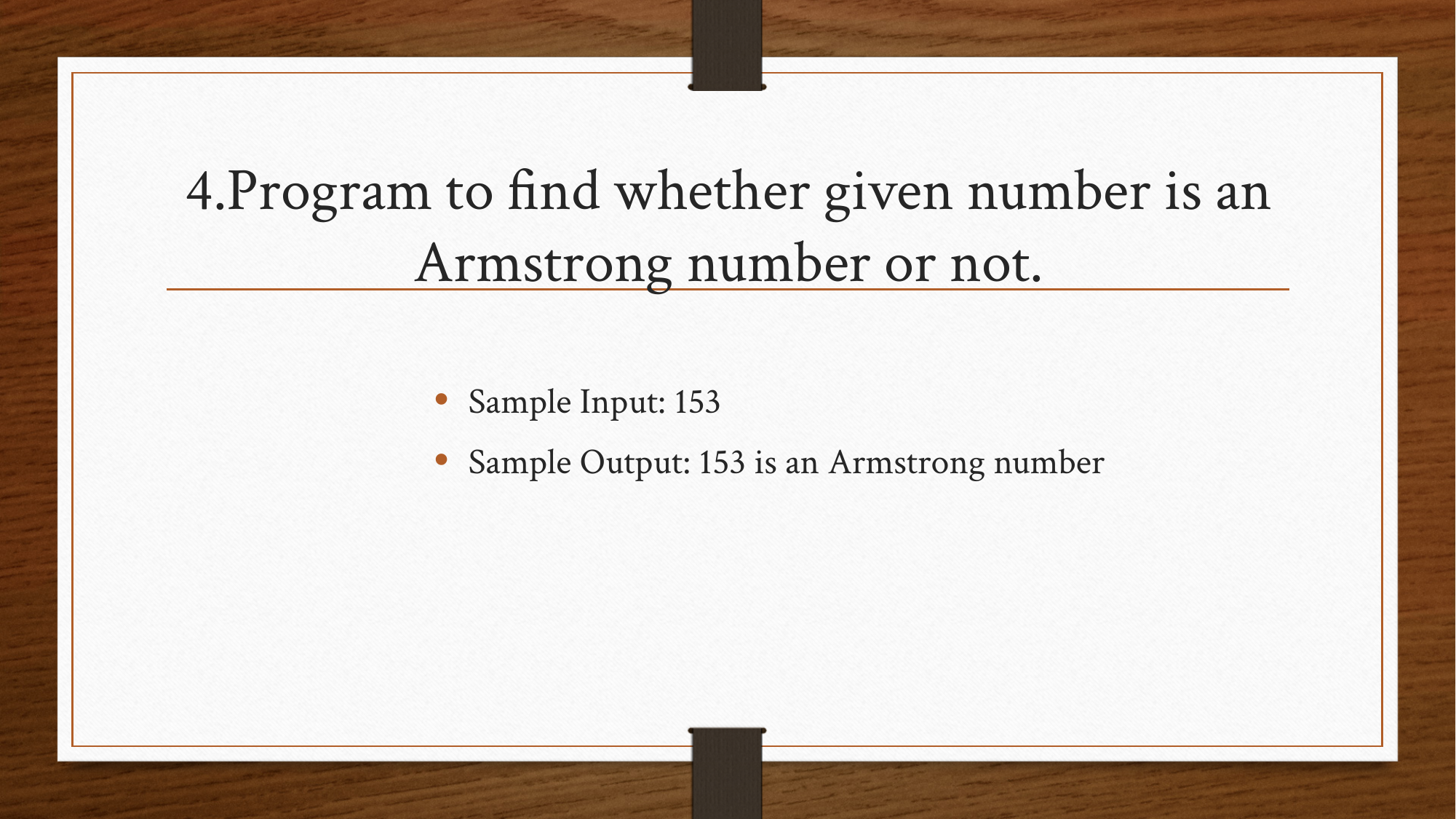

# 4.Program to find whether given number is an Armstrong number or not.
Sample Input: 153
Sample Output: 153 is an Armstrong number